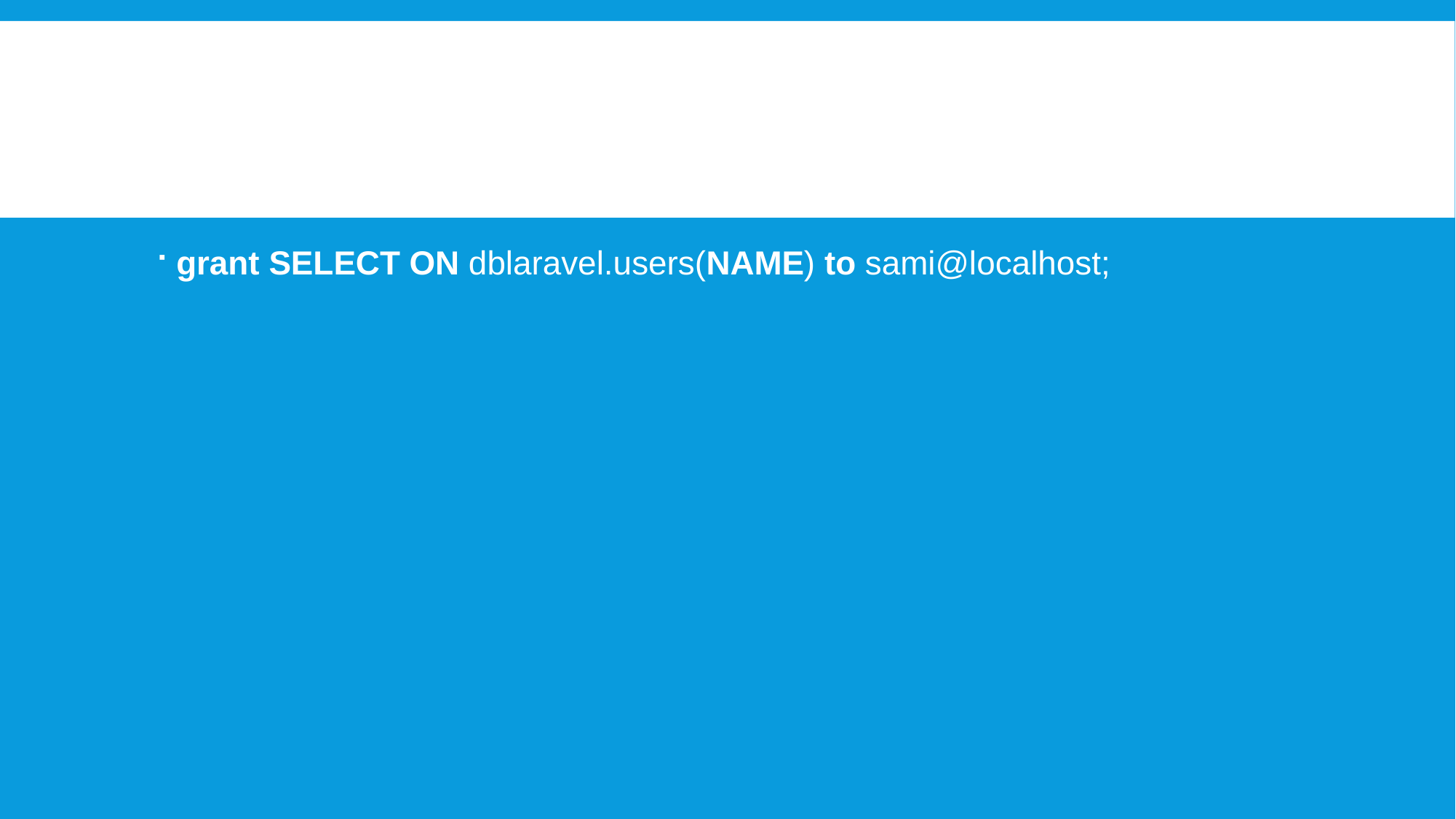

#
grant SELECT ON dblaravel.users(NAME) to sami@localhost;